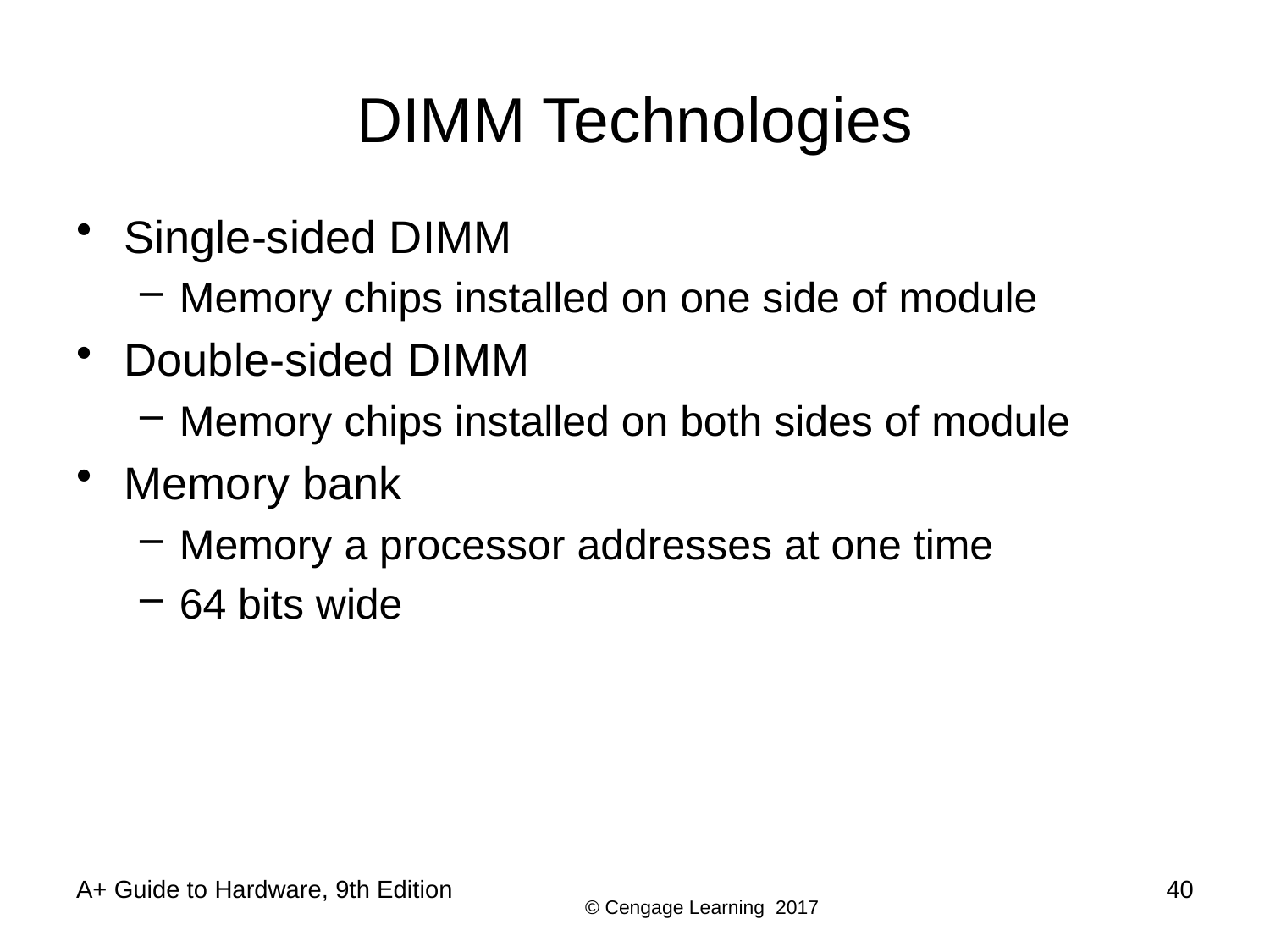

# DIMM Technologies
Single-sided DIMM
Memory chips installed on one side of module
Double-sided DIMM
Memory chips installed on both sides of module
Memory bank
Memory a processor addresses at one time
64 bits wide

A+ Guide to Hardware, 9th Edition
40